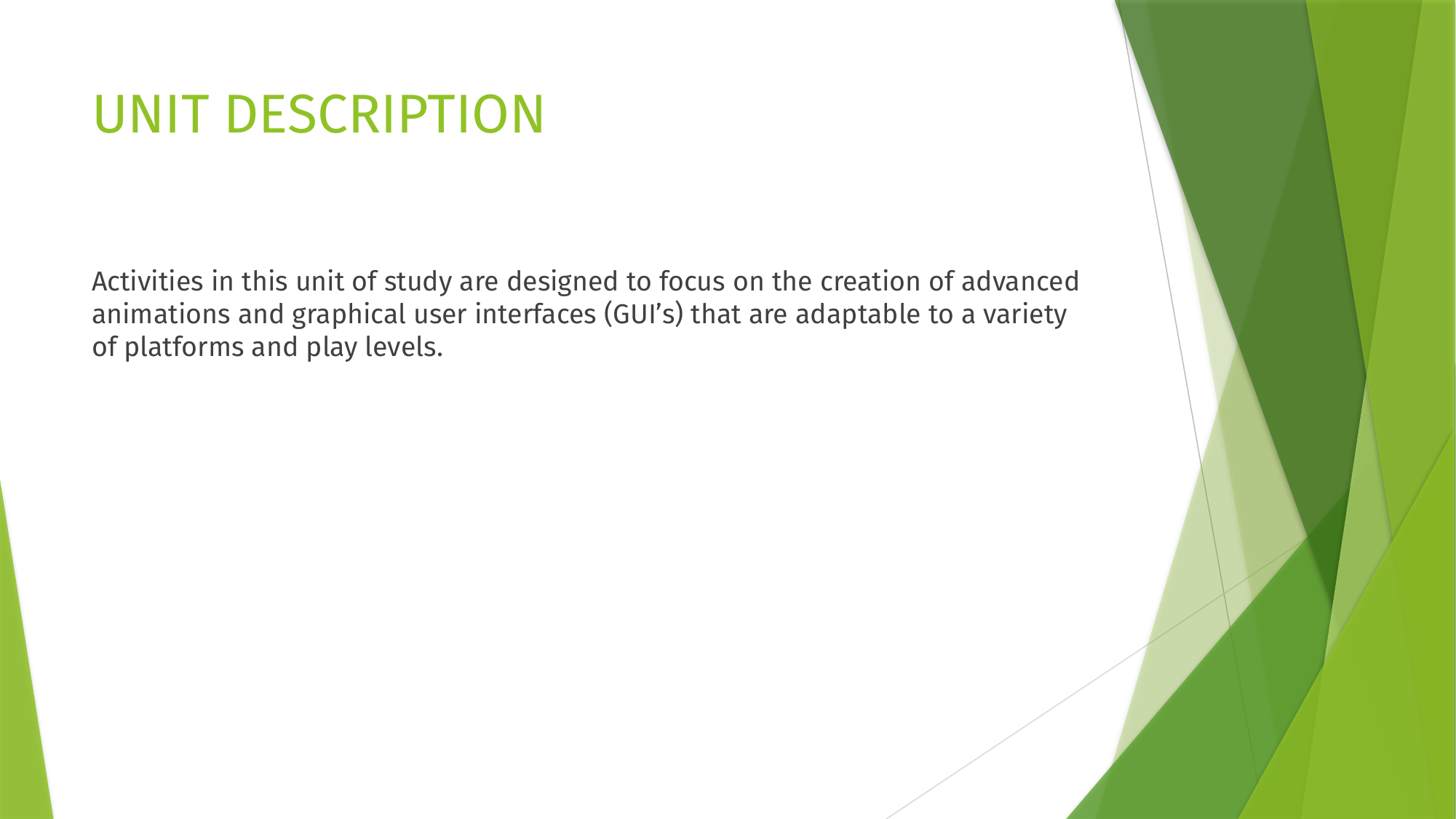

# UNIT DESCRIPTION
Activities in this unit of study are designed to focus on the creation of advanced animations and graphical user interfaces (GUI’s) that are adaptable to a variety of platforms and play levels.